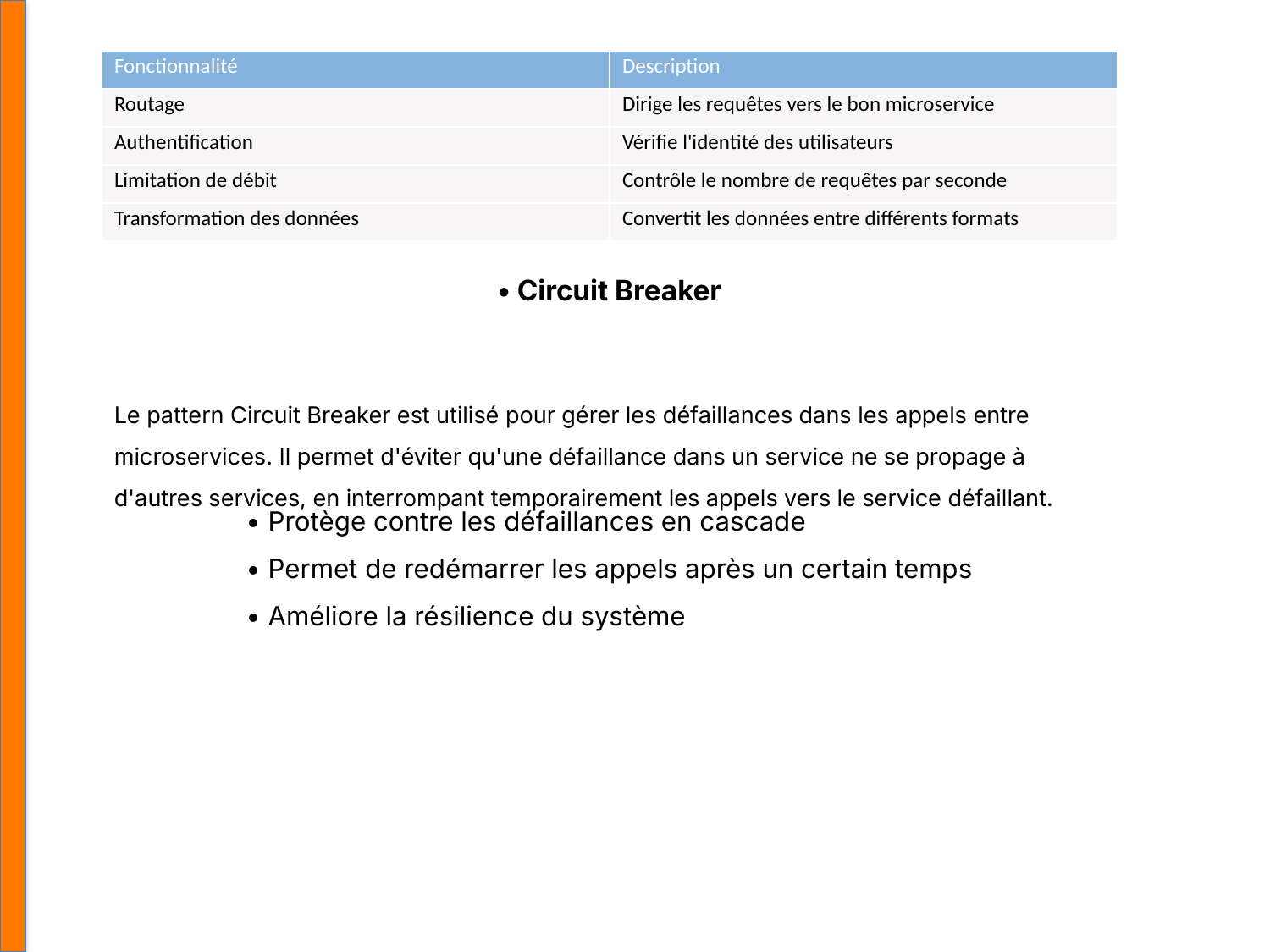

| Fonctionnalité | Description |
| --- | --- |
| Routage | Dirige les requêtes vers le bon microservice |
| Authentification | Vérifie l'identité des utilisateurs |
| Limitation de débit | Contrôle le nombre de requêtes par seconde |
| Transformation des données | Convertit les données entre différents formats |
• Circuit Breaker

Le pattern Circuit Breaker est utilisé pour gérer les défaillances dans les appels entre microservices. Il permet d'éviter qu'une défaillance dans un service ne se propage à d'autres services, en interrompant temporairement les appels vers le service défaillant.

• Protège contre les défaillances en cascade
• Permet de redémarrer les appels après un certain temps
• Améliore la résilience du système